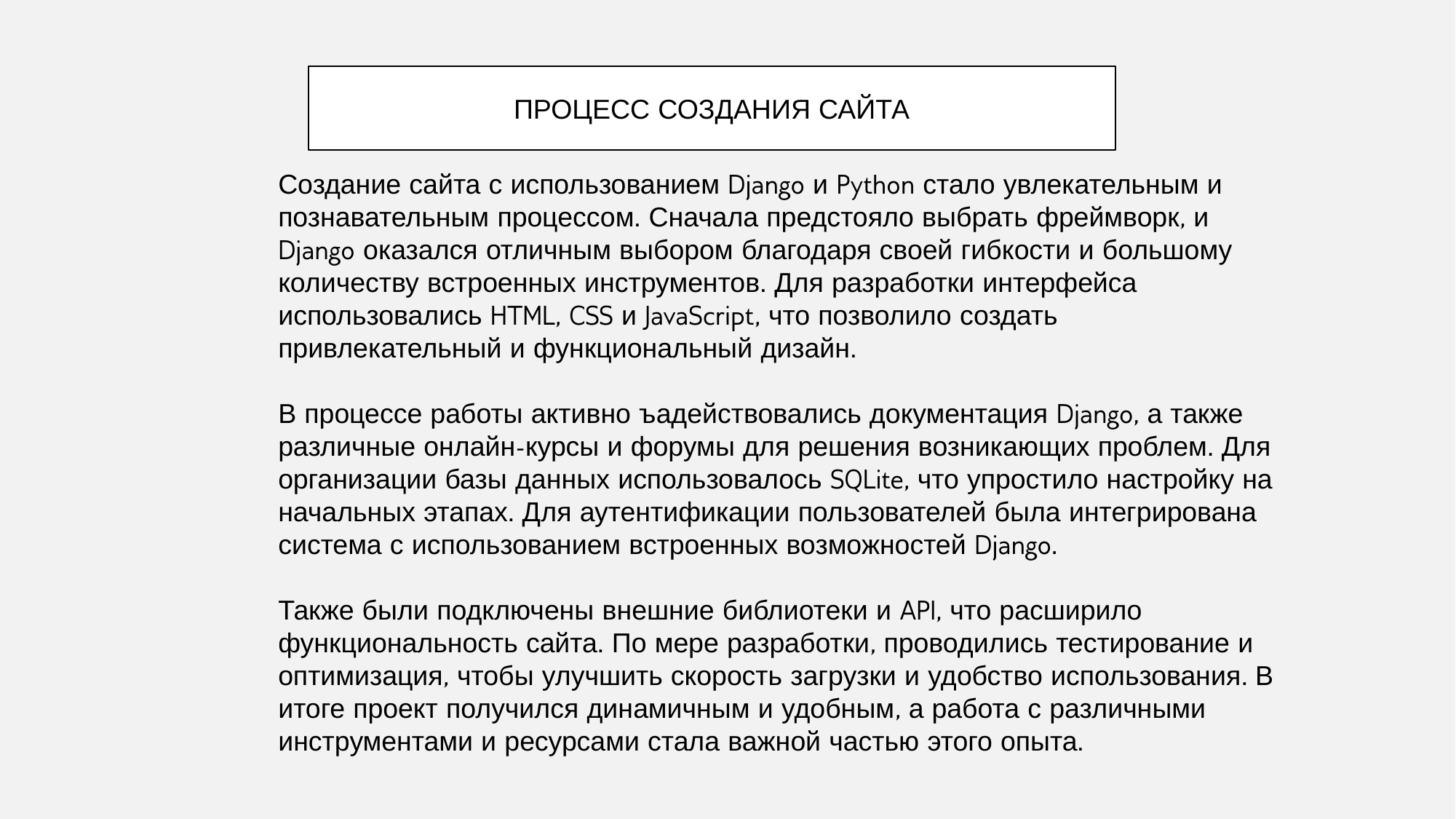

ПРОЦЕСС СОЗДАНИЯ САЙТА
Создание сайта с использованием Django и Python стало увлекательным и познавательным процессом. Сначала предстояло выбрать фреймворк, и Django оказался отличным выбором благодаря своей гибкости и большому количеству встроенных инструментов. Для разработки интерфейса использовались HTML, CSS и JavaScript, что позволило создать привлекательный и функциональный дизайн.

В процессе работы активно ъадействовались документация Django, а также различные онлайн-курсы и форумы для решения возникающих проблем. Для организации базы данных использовалось SQLite, что упростило настройку на начальных этапах. Для аутентификации пользователей была интегрирована система с использованием встроенных возможностей Django.

Также были подключены внешние библиотеки и API, что расширило функциональность сайта. По мере разработки, проводились тестирование и оптимизация, чтобы улучшить скорость загрузки и удобство использования. В итоге проект получился динамичным и удобным, а работа с различными инструментами и ресурсами стала важной частью этого опыта.